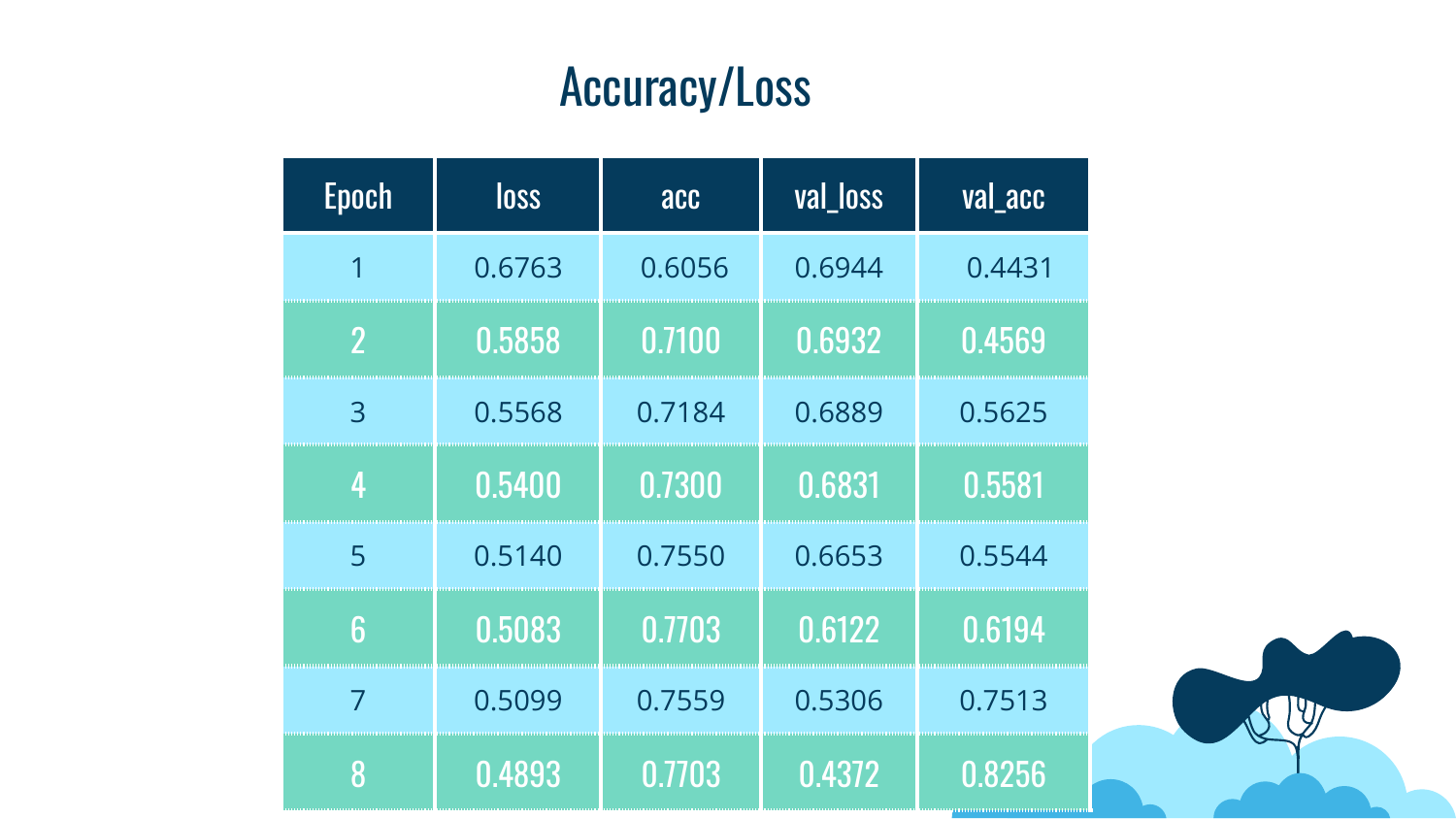

# Accuracy/Loss
| Epoch | loss | acc | val\_loss | val\_acc |
| --- | --- | --- | --- | --- |
| 1 | 0.6763 | 0.6056 | 0.6944 | 0.4431 |
| 2 | 0.5858 | 0.7100 | 0.6932 | 0.4569 |
| 3 | 0.5568 | 0.7184 | 0.6889 | 0.5625 |
| 4 | 0.5400 | 0.7300 | 0.6831 | 0.5581 |
| 5 | 0.5140 | 0.7550 | 0.6653 | 0.5544 |
| 6 | 0.5083 | 0.7703 | 0.6122 | 0.6194 |
| 7 | 0.5099 | 0.7559 | 0.5306 | 0.7513 |
| 8 | 0.4893 | 0.7703 | 0.4372 | 0.8256 |